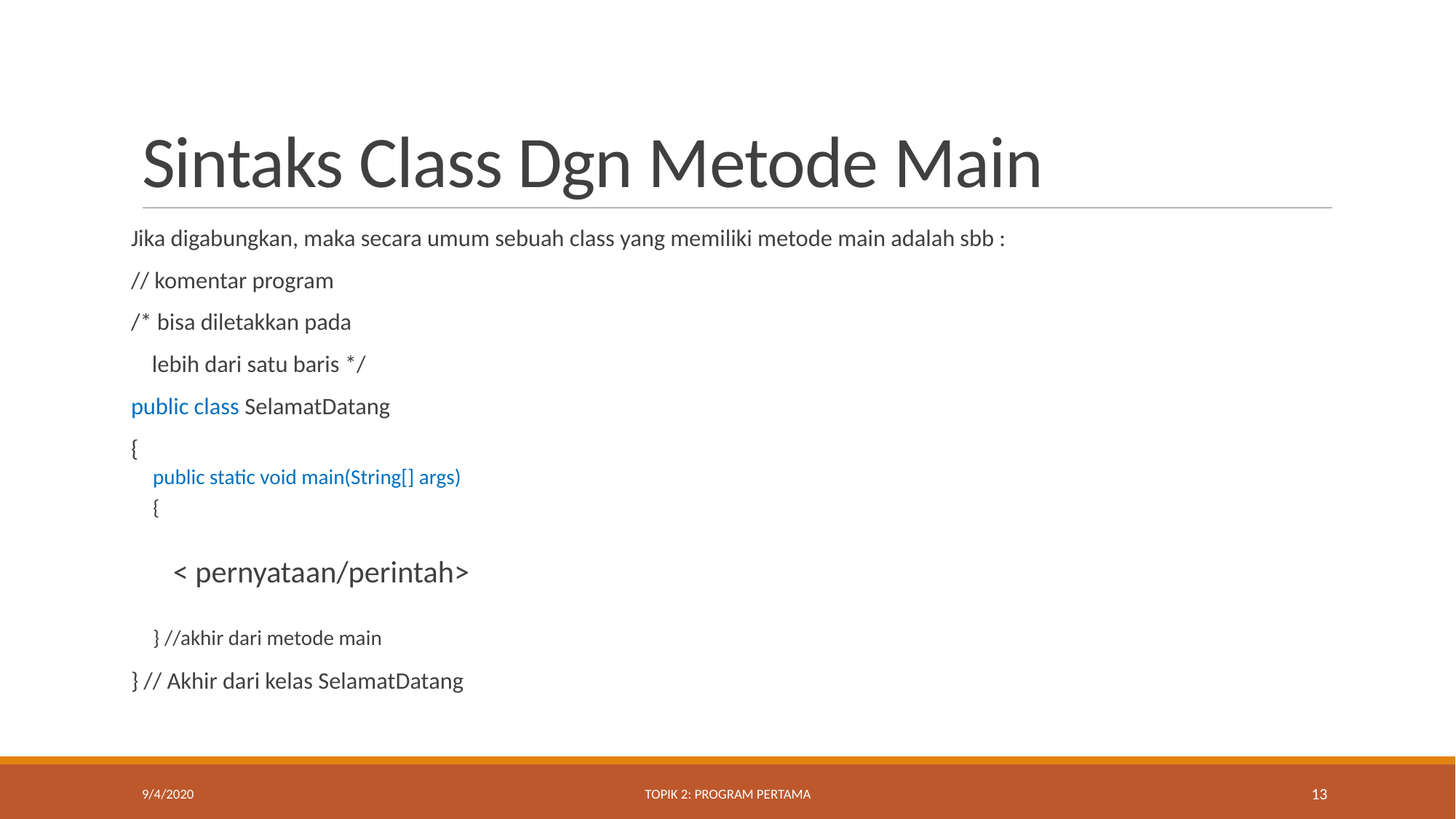

# Sintaks Class Dgn Metode Main
Jika digabungkan, maka secara umum sebuah class yang memiliki metode main adalah sbb :
// komentar program
/* bisa diletakkan pada
    lebih dari satu baris */
public class SelamatDatang
{
public static void main(String[] args)
{

< pernyataan/perintah>

} //akhir dari metode main
} // Akhir dari kelas SelamatDatang

9/4/2020
Topik 2: Program Pertama
13